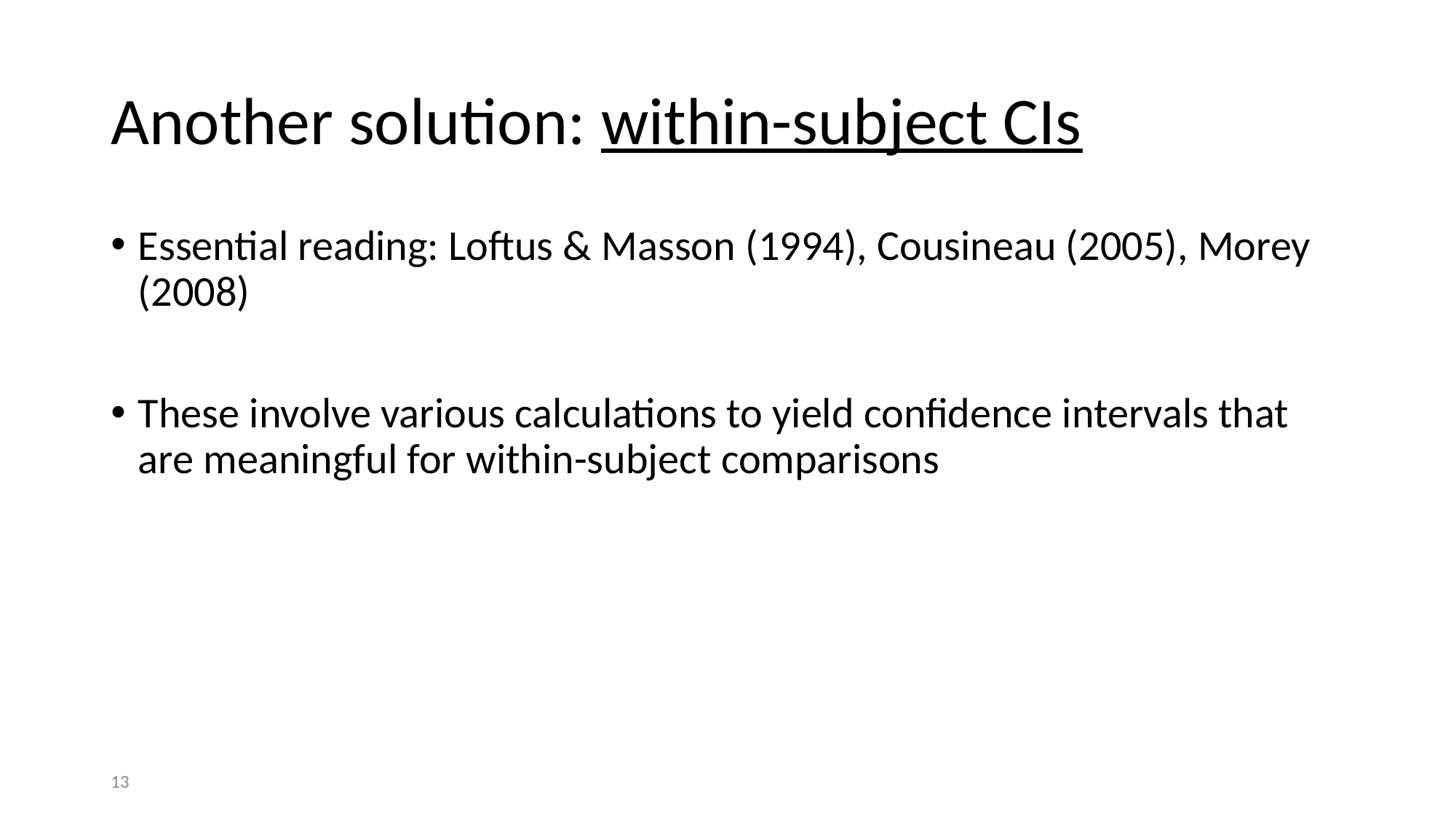

# Another solution: within-subject CIs
Essential reading: Loftus & Masson (1994), Cousineau (2005), Morey (2008)

These involve various calculations to yield confidence intervals that are meaningful for within-subject comparisons

13